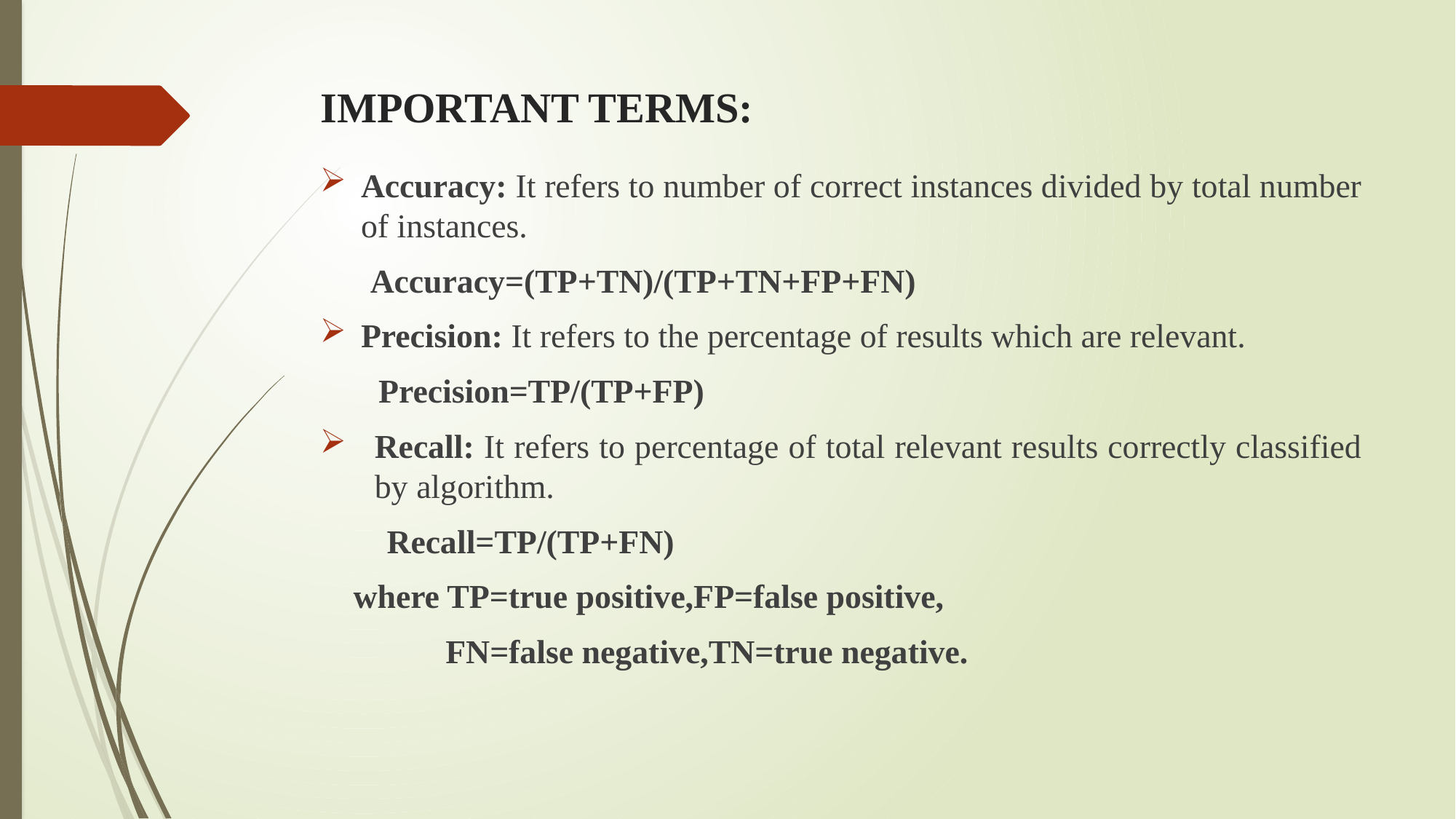

# IMPORTANT TERMS:
Accuracy: It refers to number of correct instances divided by total number of instances.
      Accuracy=(TP+TN)/(TP+TN+FP+FN)
Precision: It refers to the percentage of results which are relevant.
       Precision=TP/(TP+FP)
Recall: It refers to percentage of total relevant results correctly classified by algorithm.
        Recall=TP/(TP+FN)
    where TP=true positive,FP=false positive,
               FN=false negative,TN=true negative.